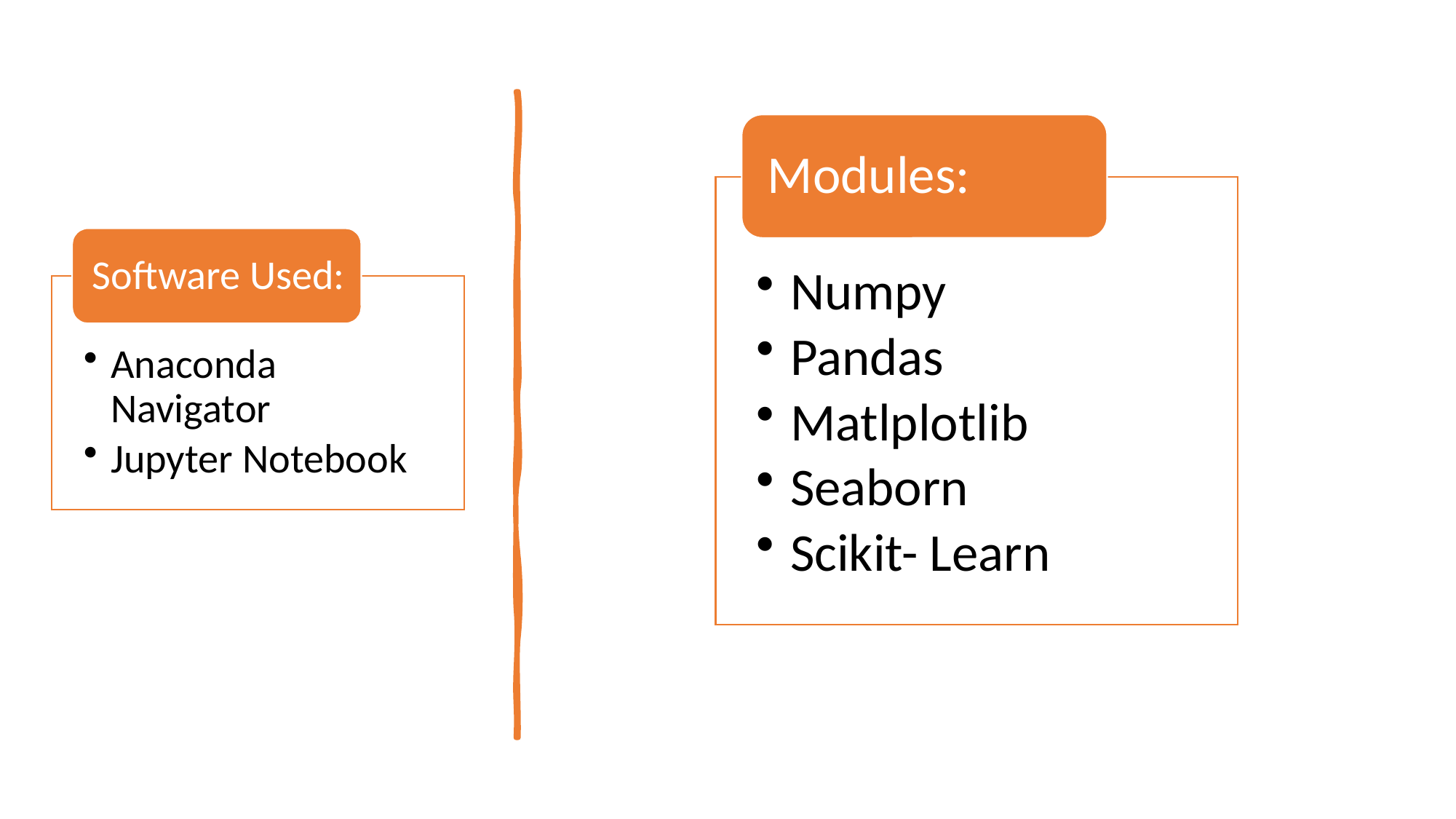

Numpy
Pandas
Matlplotlib
Seaborn
Scikit- Learn
Modules:
Anaconda Navigator
Jupyter Notebook
Software Used: